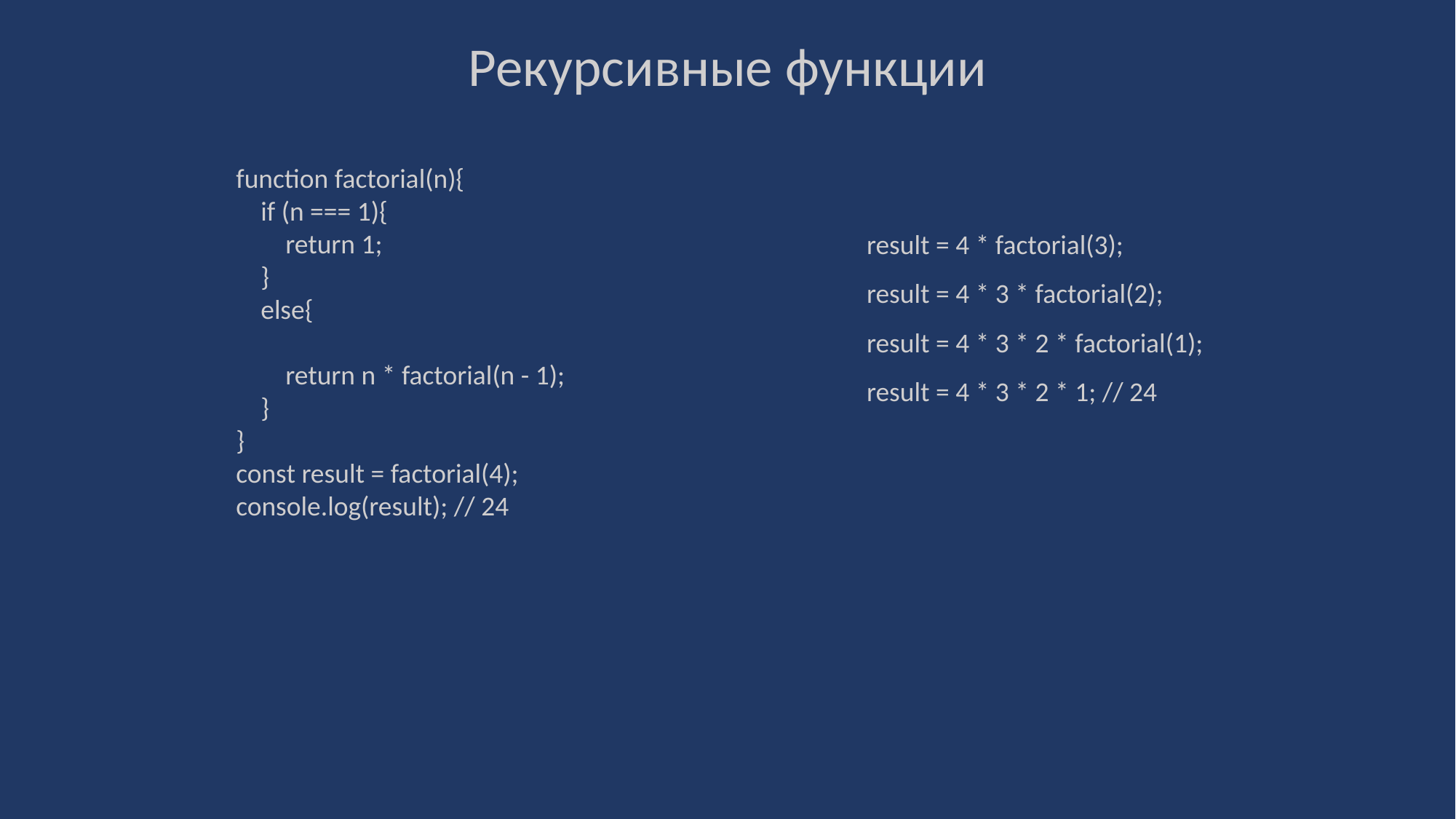

# Рекурсивные функции
function factorial(n){
    if (n === 1){
        return 1;
    }
    else{

        return n * factorial(n - 1);
    }
}
const result = factorial(4);
console.log(result); // 24
result = 4 * factorial(3);
result = 4 * 3 * factorial(2);
result = 4 * 3 * 2 * factorial(1);
result = 4 * 3 * 2 * 1; // 24